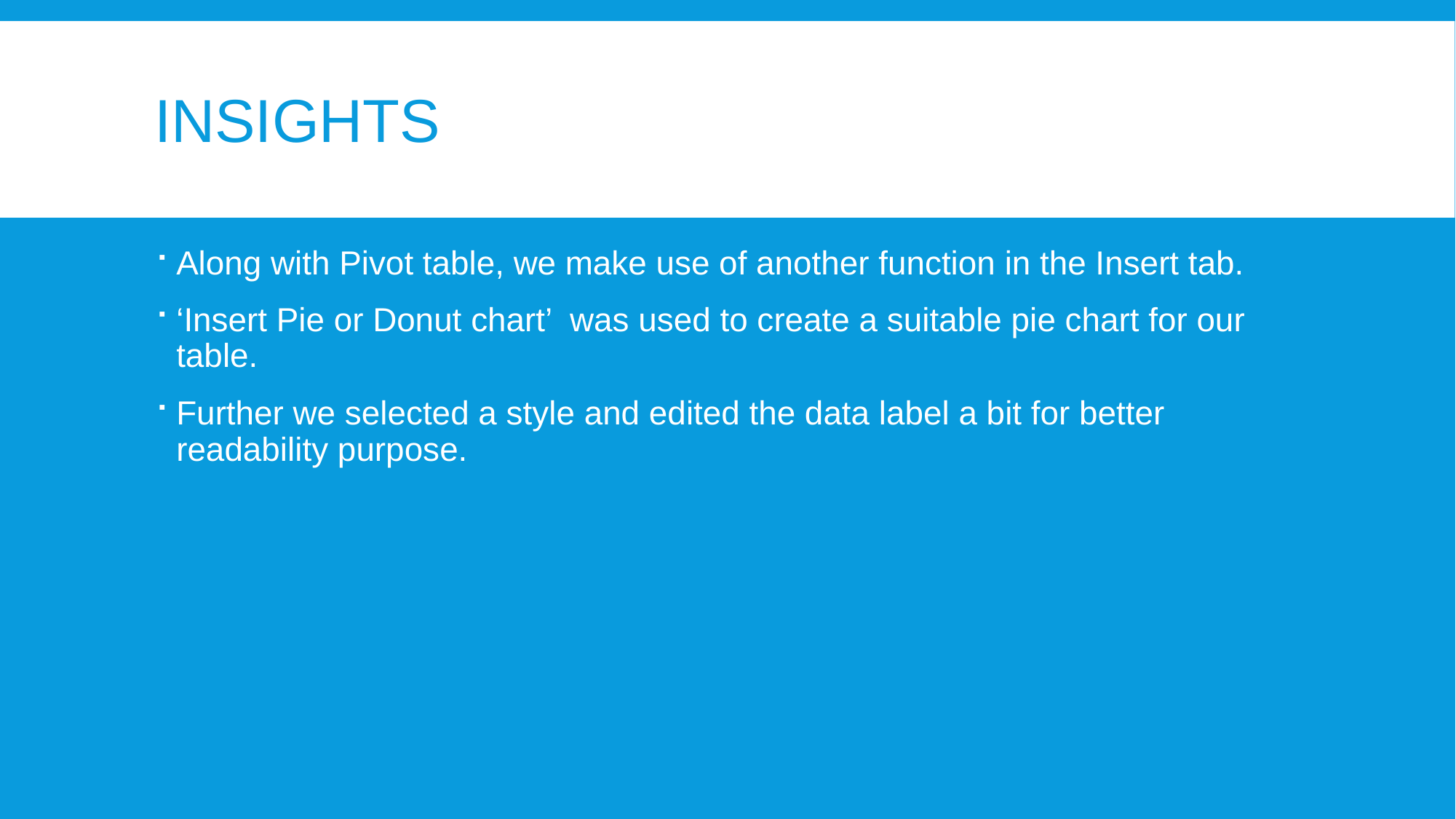

# insights
Along with Pivot table, we make use of another function in the Insert tab.
‘Insert Pie or Donut chart’  was used to create a suitable pie chart for our table.
Further we selected a style and edited the data label a bit for better readability purpose.